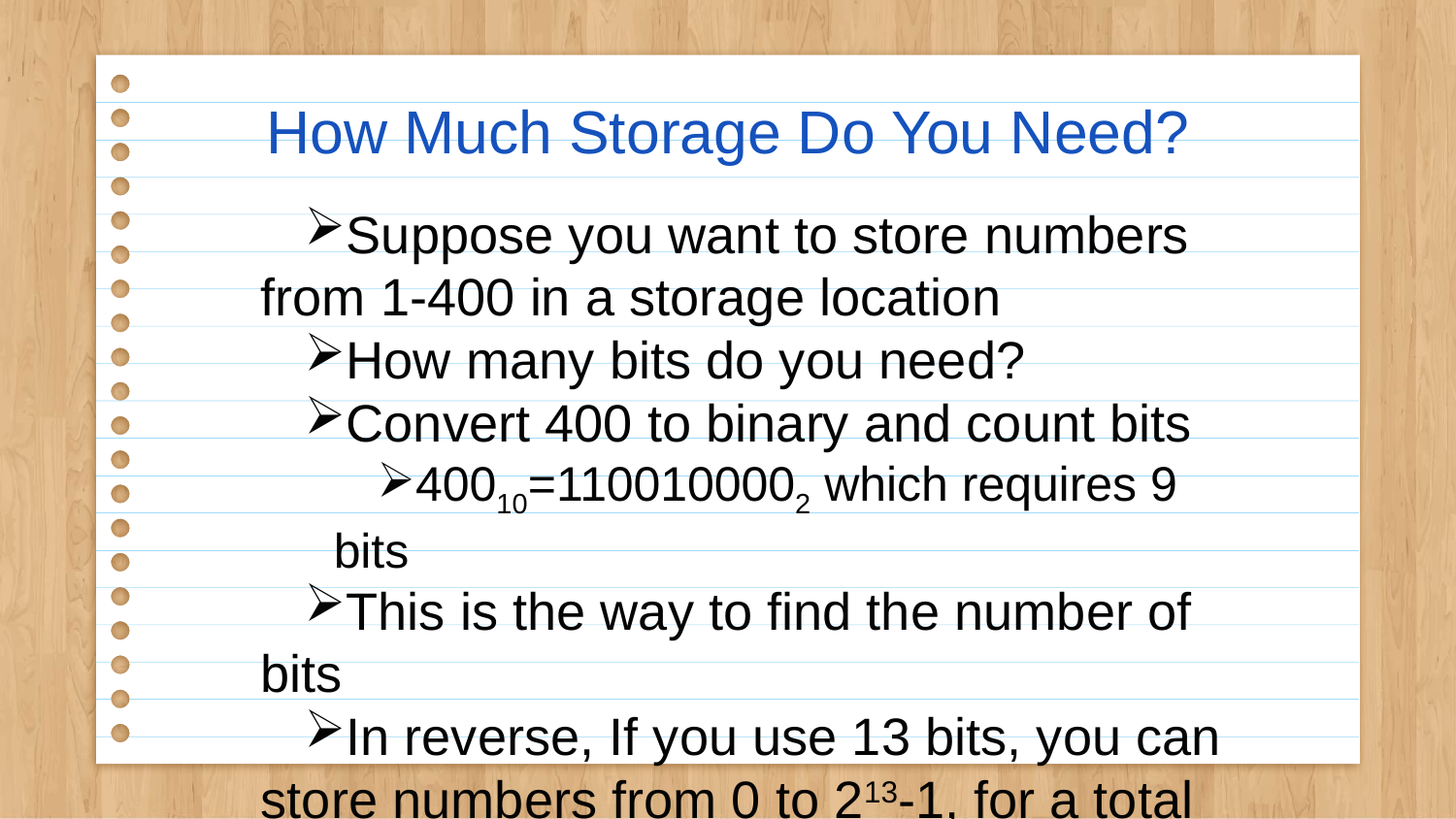

# How Much Storage Do You Need?
Suppose you want to store numbers from 1-400 in a storage location
How many bits do you need?
Convert 400 to binary and count bits
40010=1100100002 which requires 9 bits
This is the way to find the number of bits
In reverse, If you use 13 bits, you can store numbers from 0 to 213-1, for a total of 213 different numbers